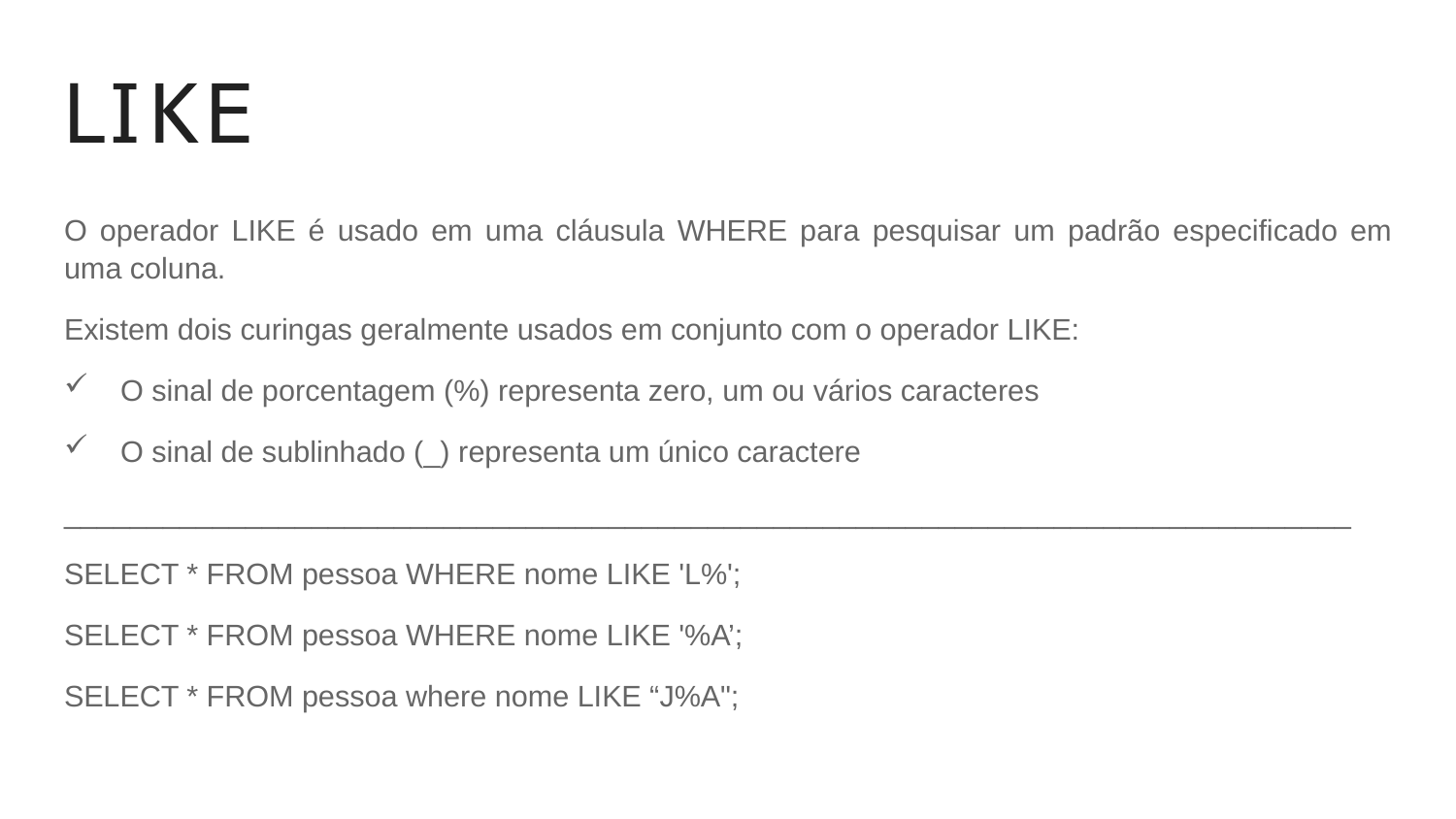

# LIKE
O operador LIKE é usado em uma cláusula WHERE para pesquisar um padrão especificado em uma coluna.
Existem dois curingas geralmente usados ​​em conjunto com o operador LIKE:
 O sinal de porcentagem (%) representa zero, um ou vários caracteres
 O sinal de sublinhado (_) representa um único caractere
______________________________________________________________________________
SELECT * FROM pessoa WHERE nome LIKE 'L%';
SELECT * FROM pessoa WHERE nome LIKE '%A’;
SELECT * FROM pessoa where nome LIKE “J%A";